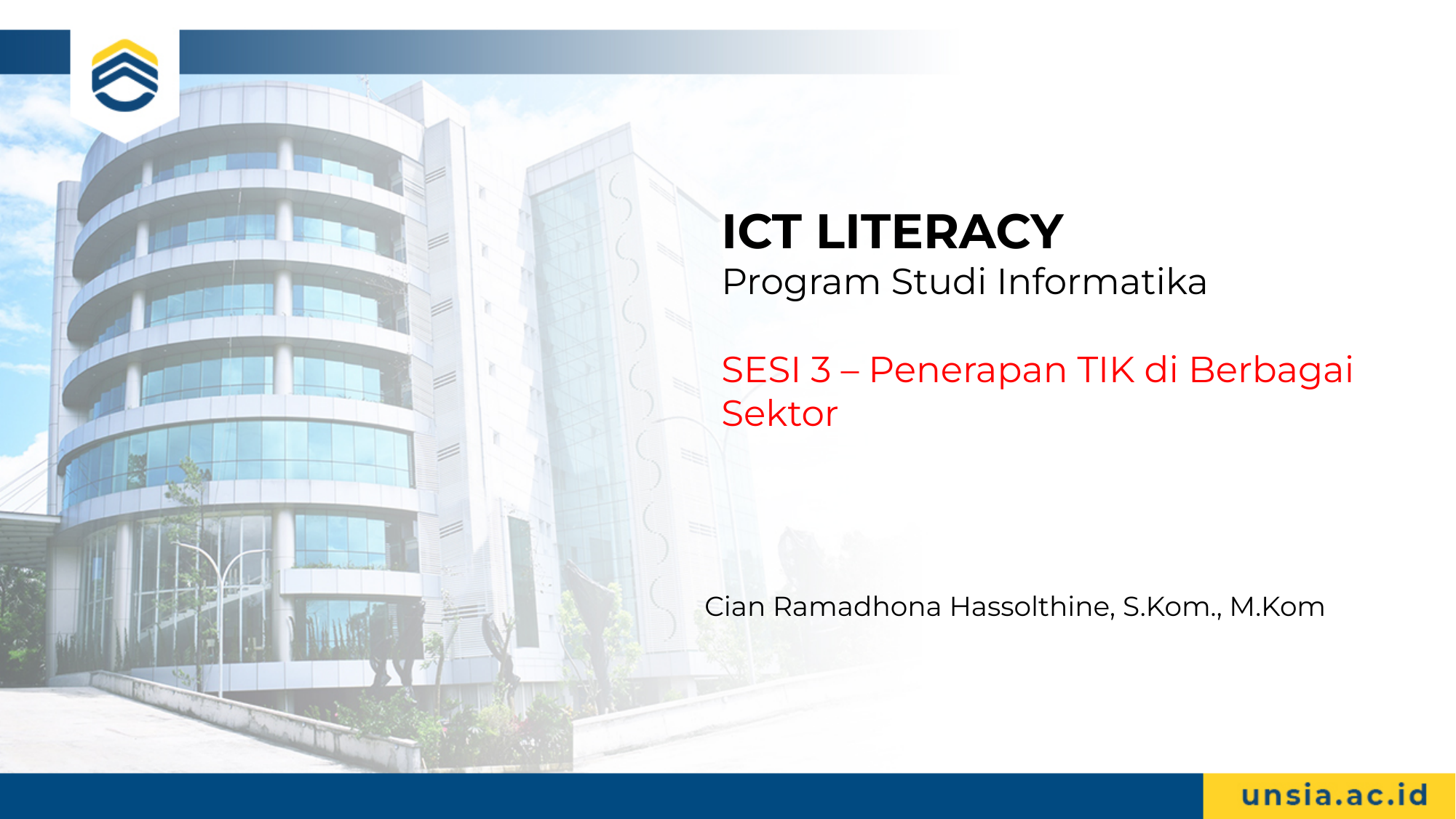

# ICT LITERACY Program Studi Informatika SESI 3 – Penerapan TIK di Berbagai Sektor
Cian Ramadhona Hassolthine, S.Kom., M.Kom